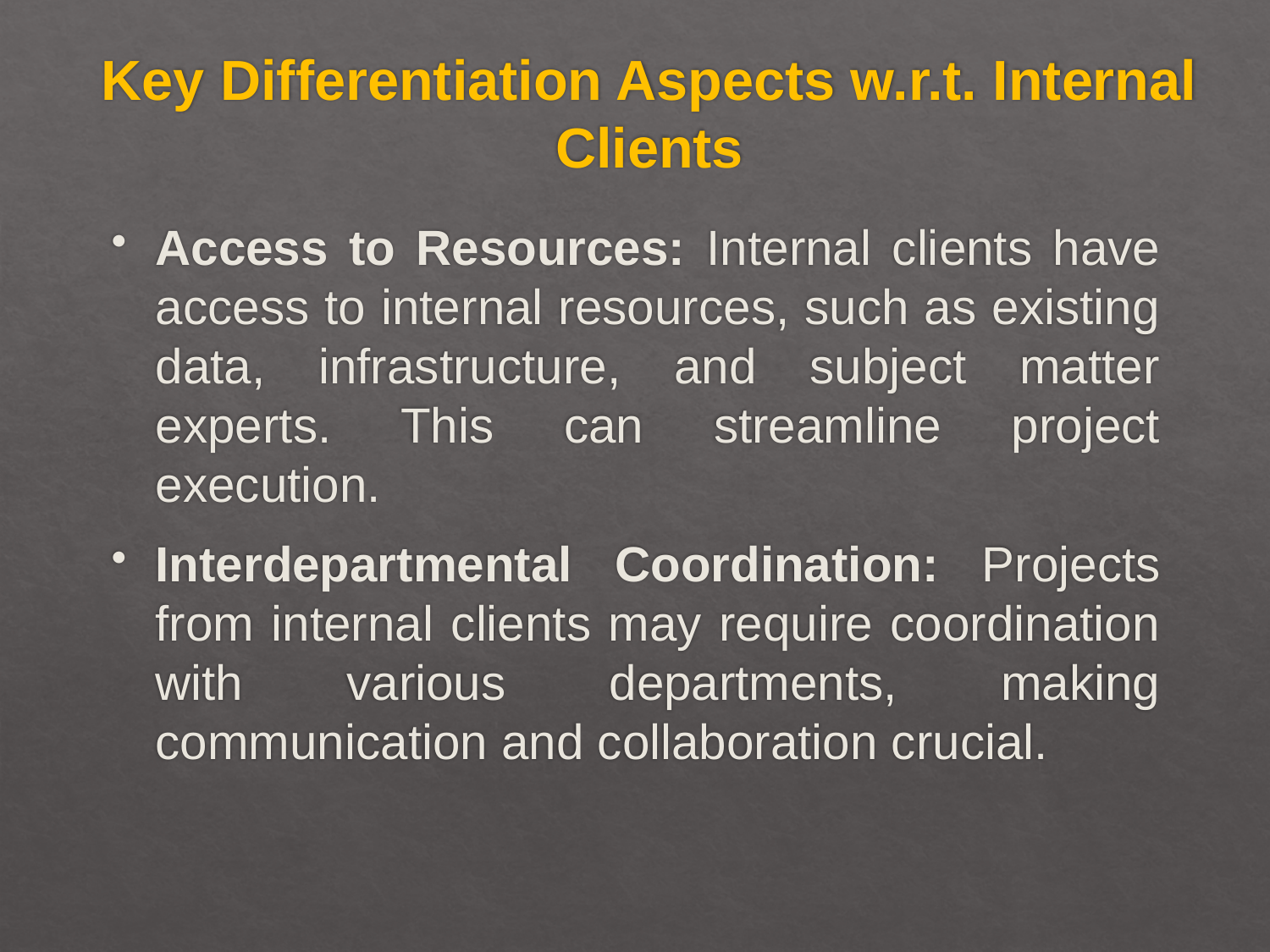

# Key Differentiation Aspects w.r.t. Internal Clients
Access to Resources: Internal clients have access to internal resources, such as existing data, infrastructure, and subject matter experts. This can streamline project execution.
Interdepartmental Coordination: Projects from internal clients may require coordination with various departments, making communication and collaboration crucial.